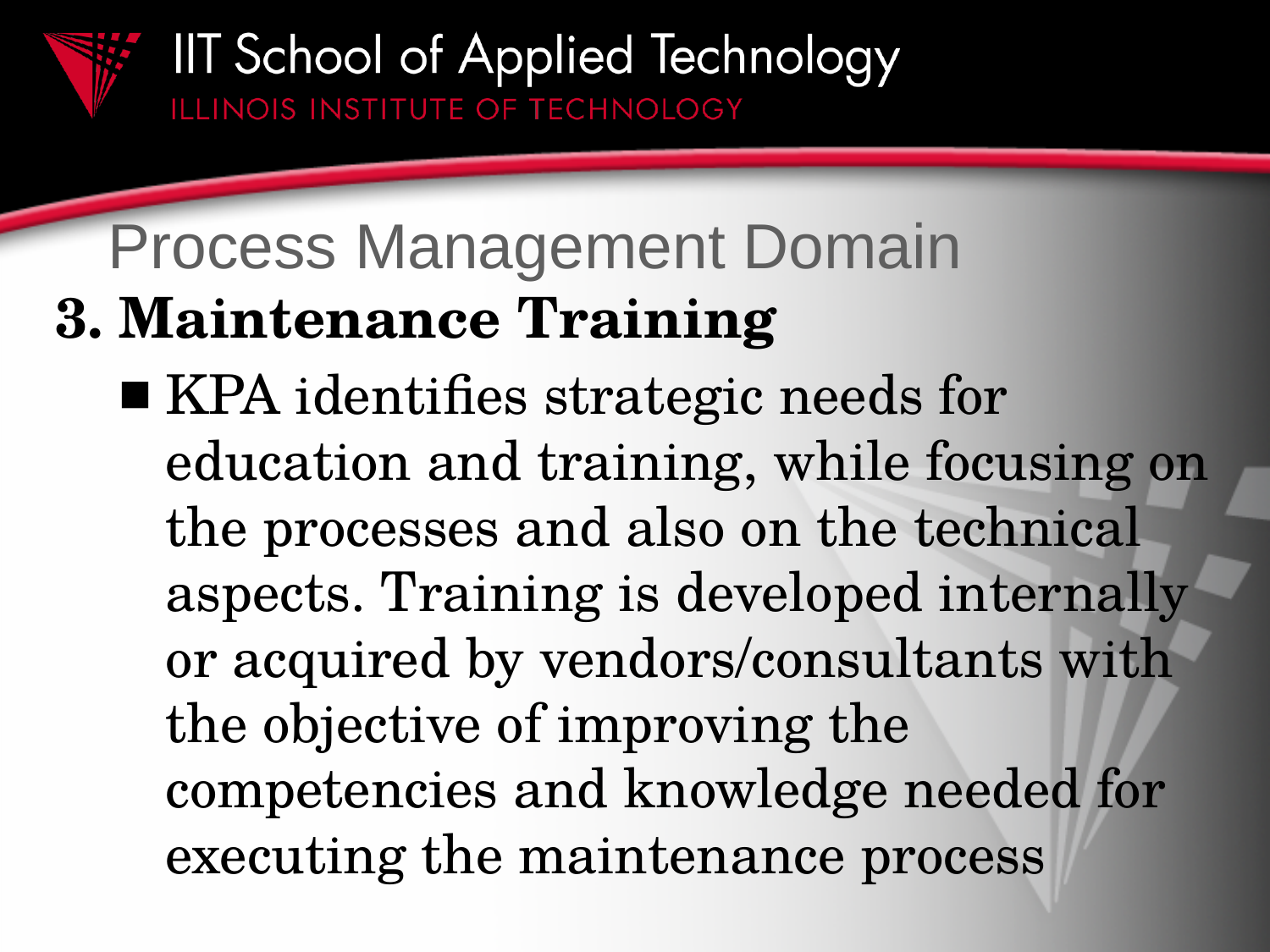

# Process Management Domain
3. Maintenance Training
KPA identifies strategic needs for education and training, while focusing on the processes and also on the technical aspects. Training is developed internally or acquired by vendors/consultants with the objective of improving the competencies and knowledge needed for executing the maintenance process